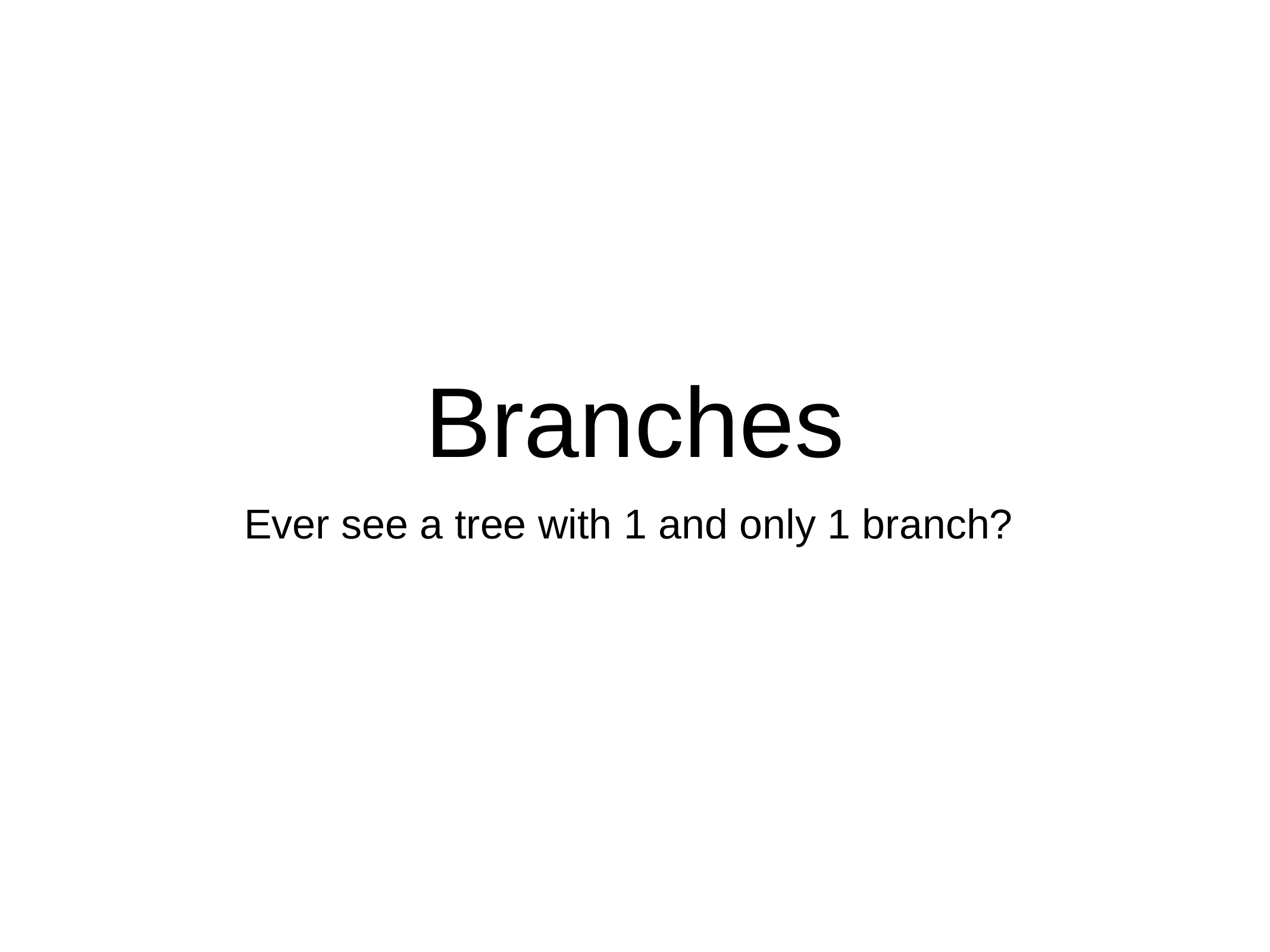

# Branches
Ever see a tree with 1 and only 1 branch?